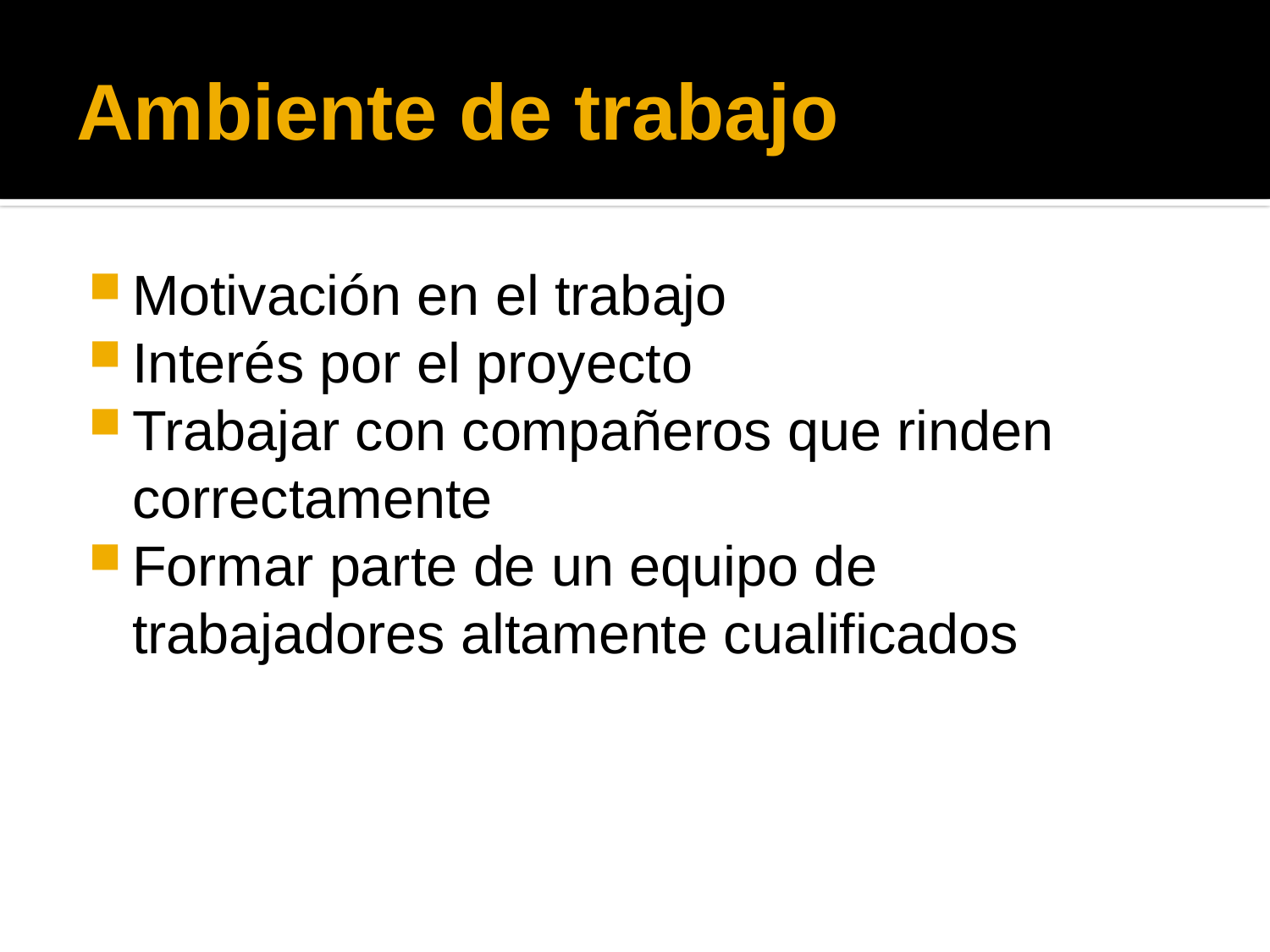

# Ambiente de trabajo
Motivación en el trabajo
Interés por el proyecto
Trabajar con compañeros que rinden correctamente
Formar parte de un equipo de trabajadores altamente cualificados